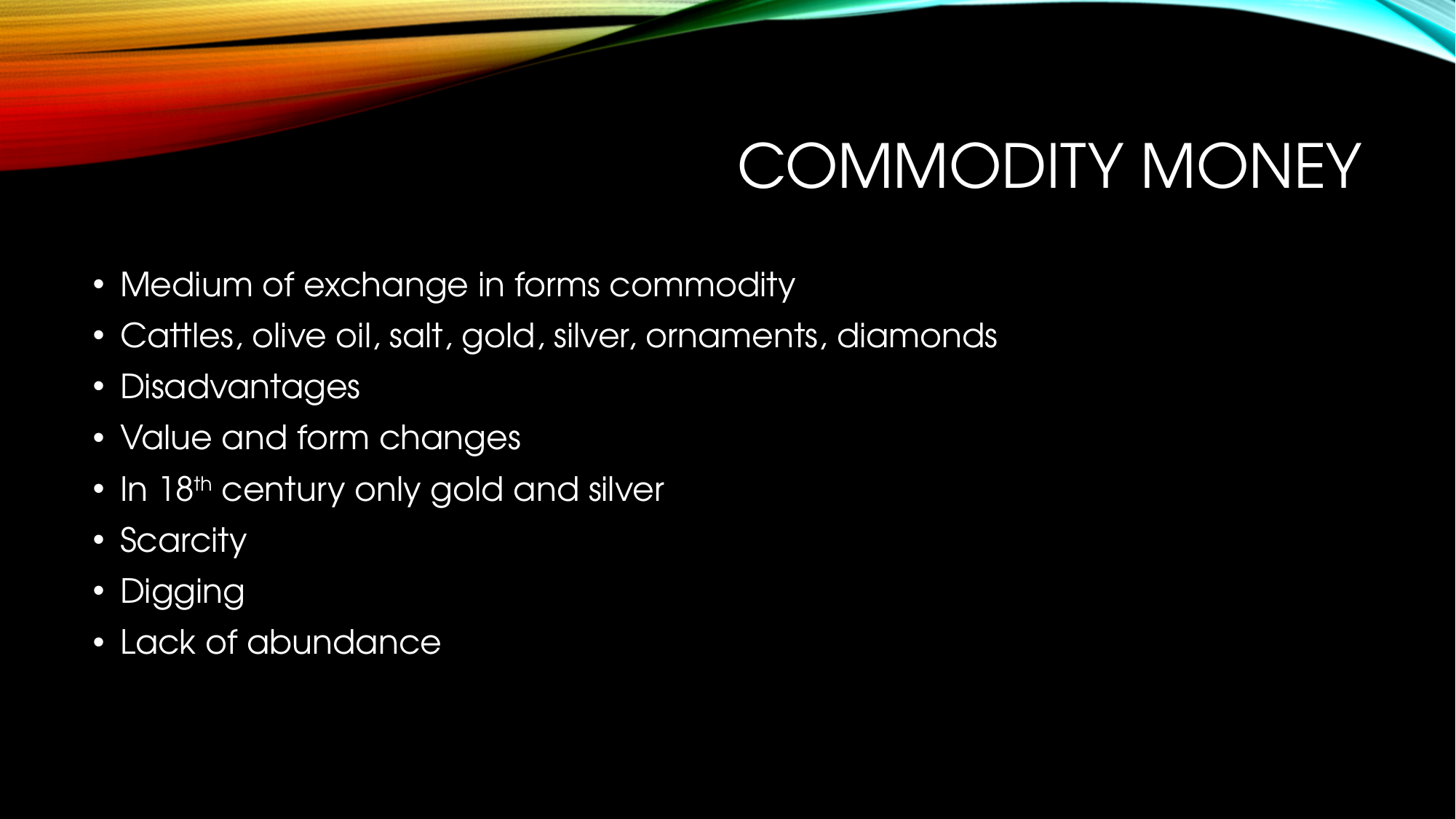

# Commodity money
Medium of exchange in forms commodity
Cattles, olive oil, salt, gold, silver, ornaments, diamonds
Disadvantages
Value and form changes
In 18th century only gold and silver
Scarcity
Digging
Lack of abundance